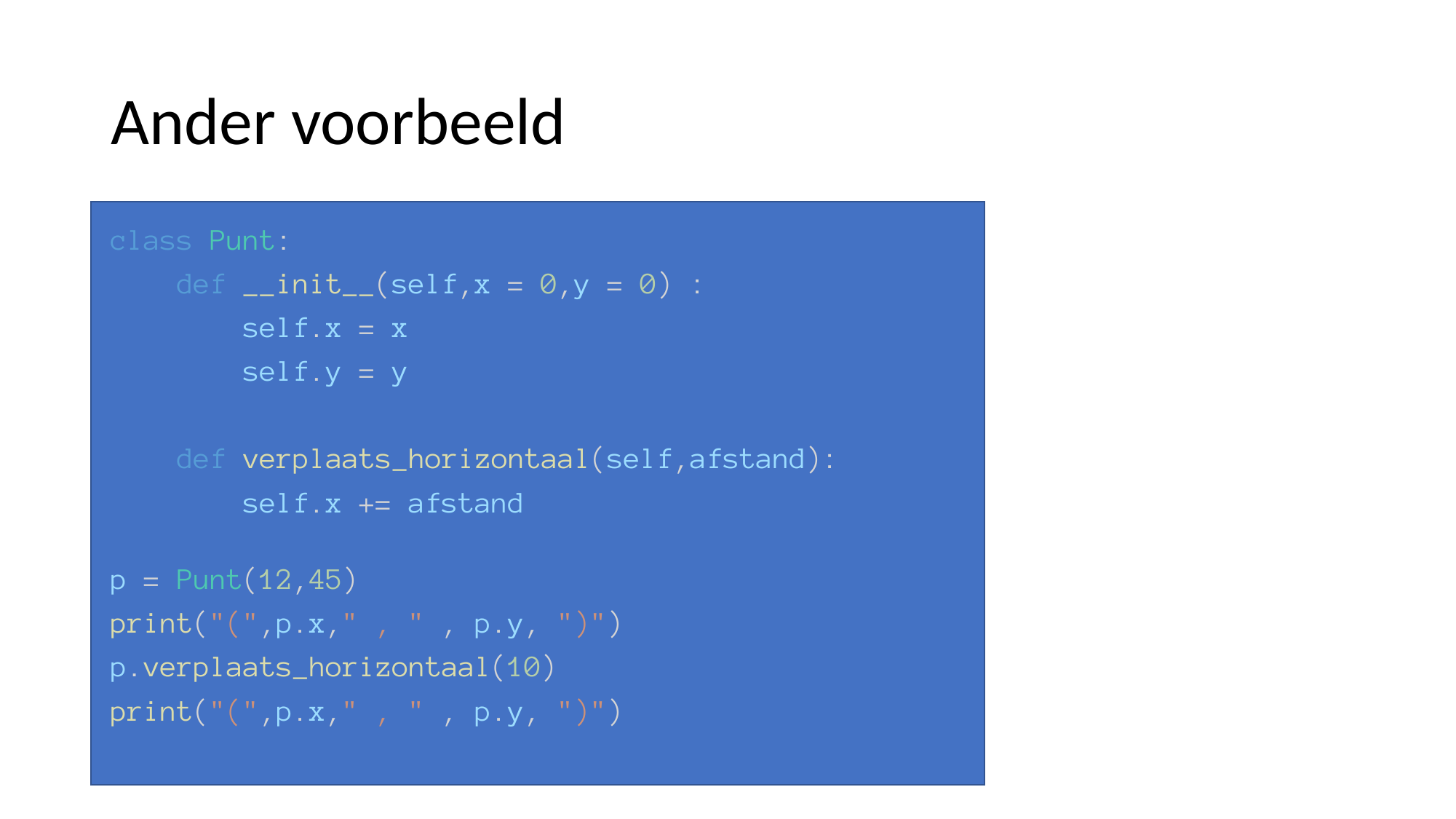

# Ander voorbeeld

class Punt:
    def __init__(self,x = 0,y = 0) :
        self.x = x
        self.y = y

    def verplaats_horizontaal(self,afstand):
        self.x += afstand
p = Punt(12,45)
print("(",p.x," , " , p.y, ")")
p.verplaats_horizontaal(10)
print("(",p.x," , " , p.y, ")")